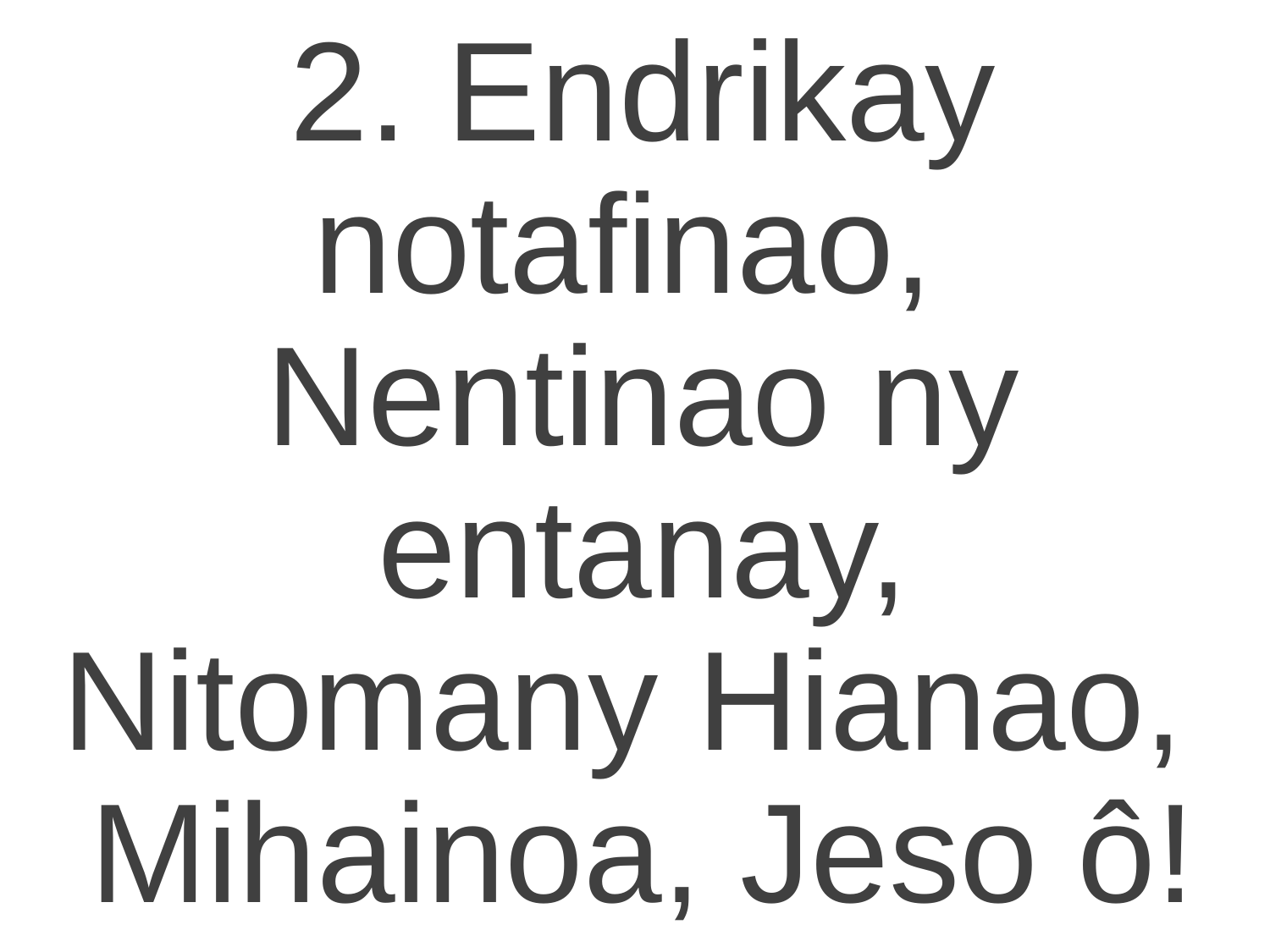

2. Endrikay notafinao,
Nentinao ny entanay,
Nitomany Hianao,
Mihainoa, Jeso ô!